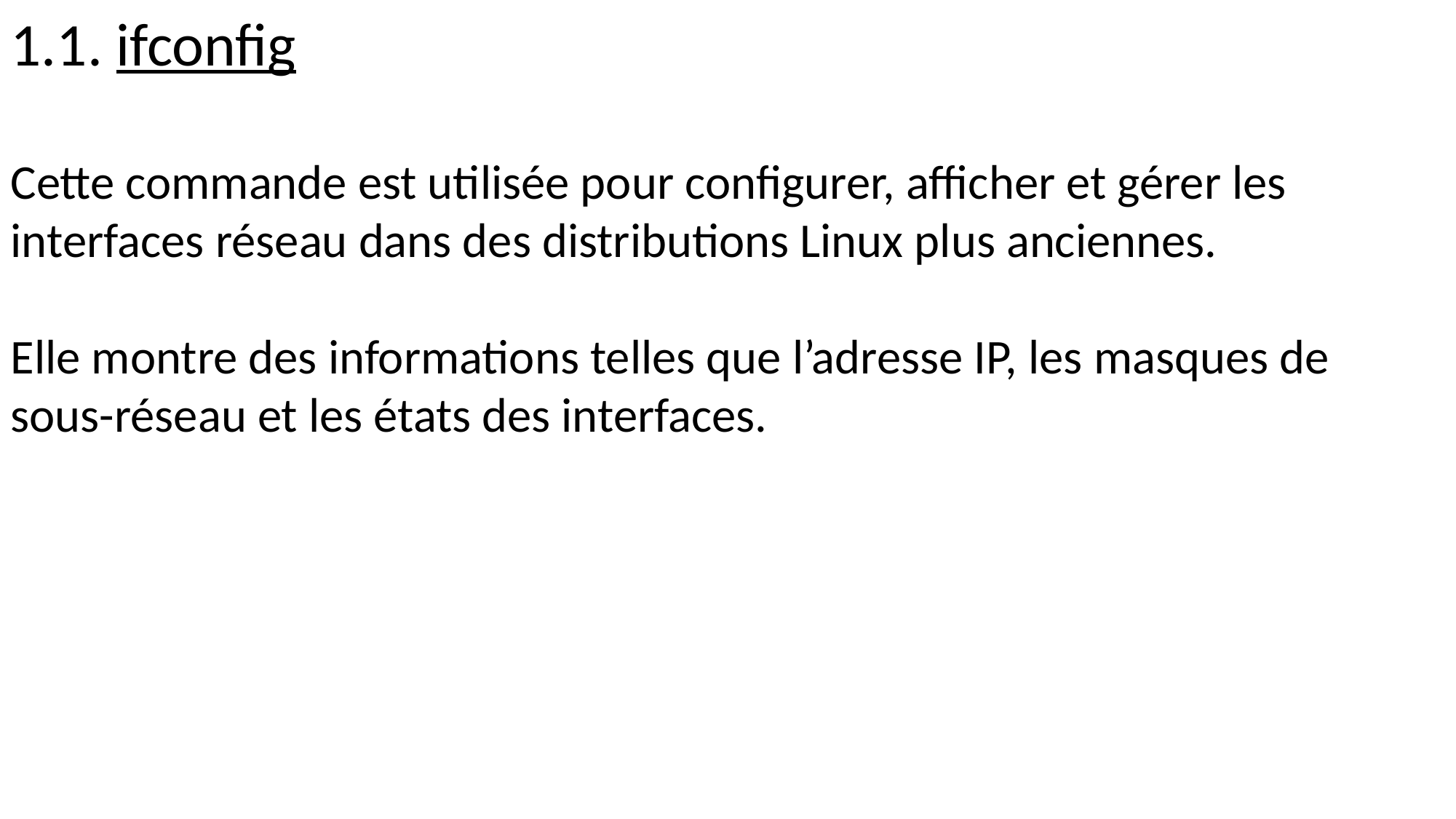

1.1. ifconfig

Cette commande est utilisée pour configurer, afficher et gérer les interfaces réseau dans des distributions Linux plus anciennes.

Elle montre des informations telles que l’adresse IP, les masques de sous-réseau et les états des interfaces.